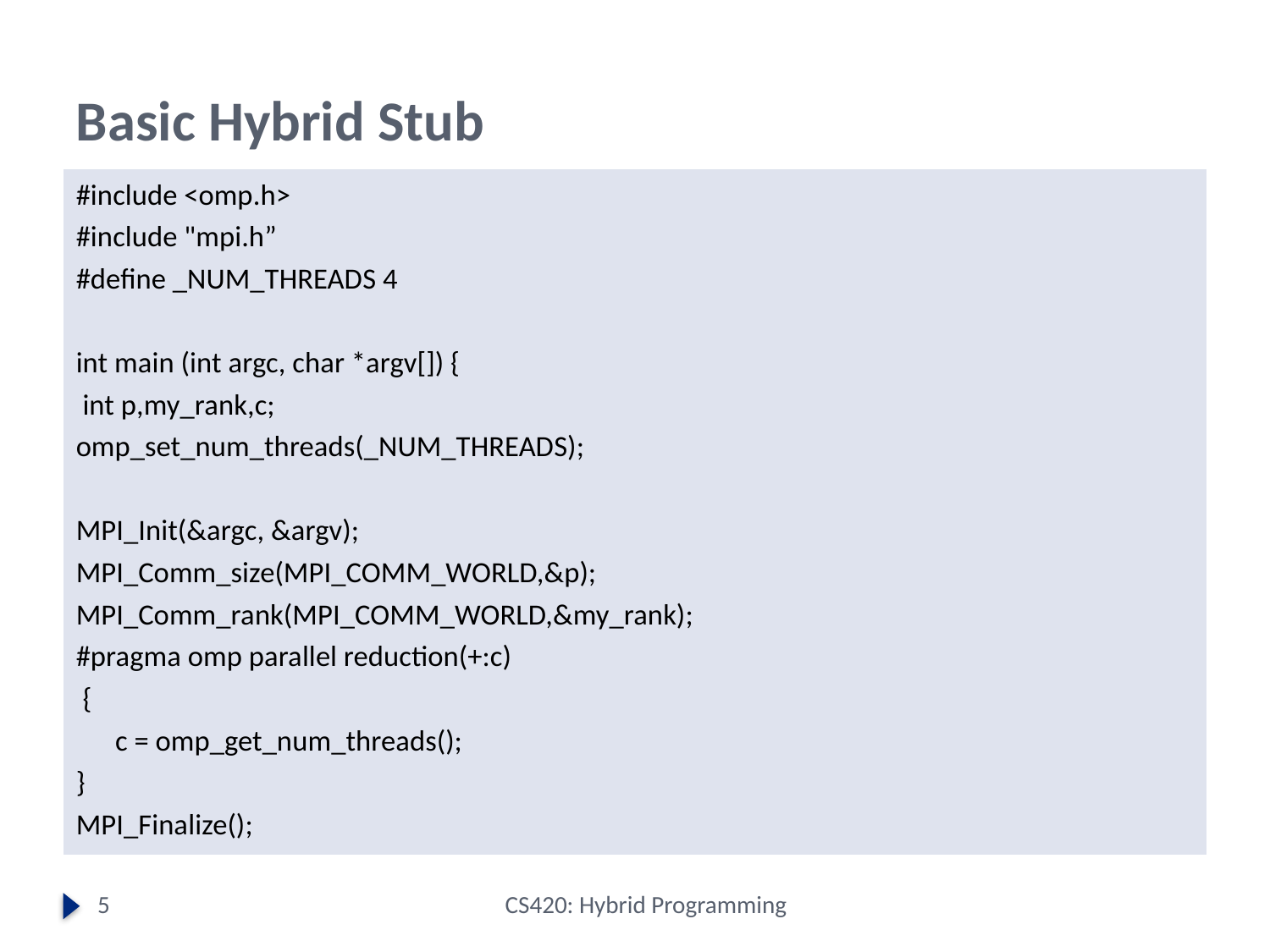

# Basic Hybrid Stub
#include <omp.h>
#include "mpi.h”
#define _NUM_THREADS 4

int main (int argc, char *argv[]) {
 int p,my_rank,c;
omp_set_num_threads(_NUM_THREADS);

MPI_Init(&argc, &argv);
MPI_Comm_size(MPI_COMM_WORLD,&p);
MPI_Comm_rank(MPI_COMM_WORLD,&my_rank);
#pragma omp parallel reduction(+:c)
 {
      c = omp_get_num_threads();
}
MPI_Finalize();
5
CS420: Hybrid Programming